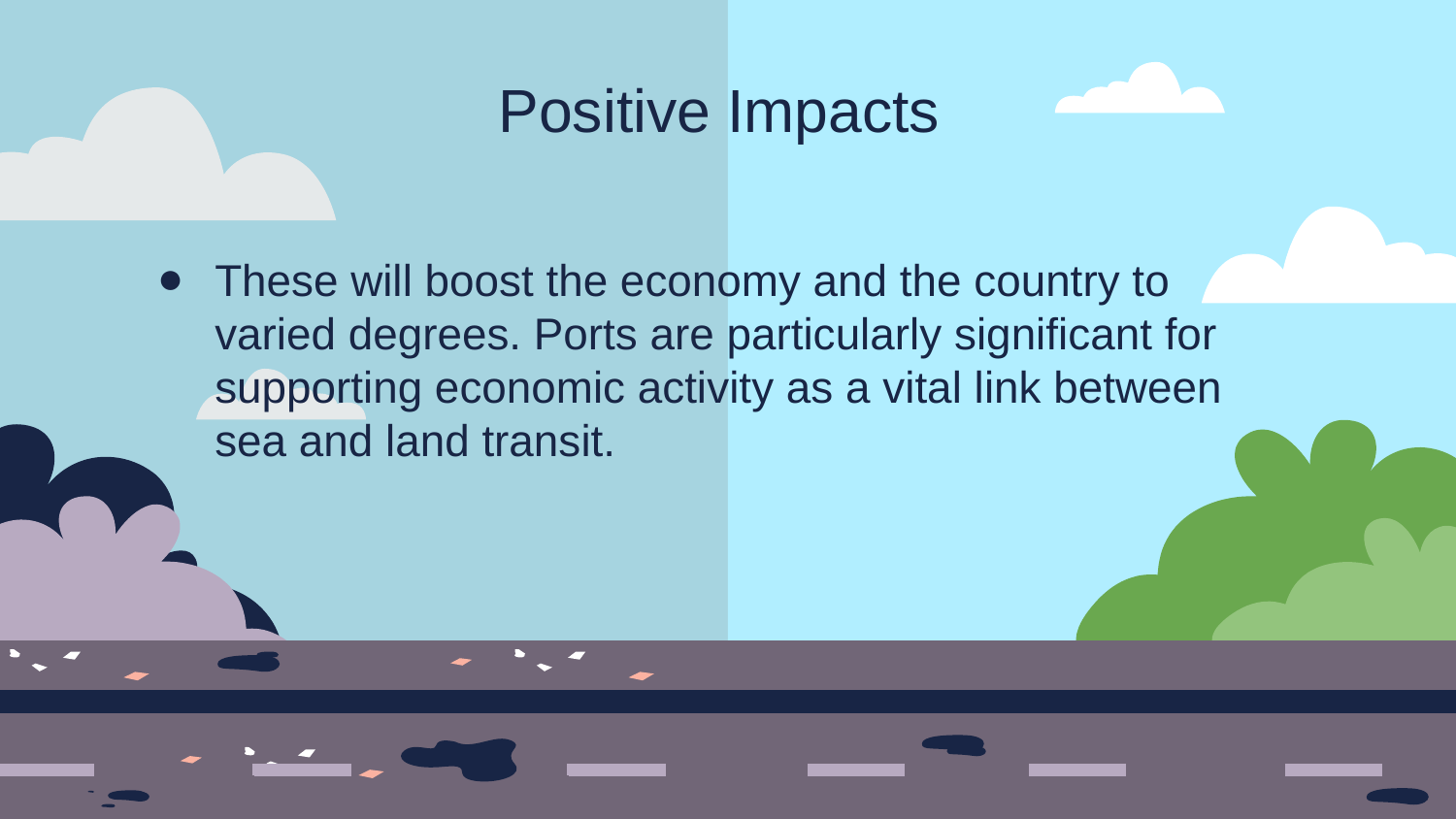

# Positive Impacts
These will boost the economy and the country to varied degrees. Ports are particularly significant for supporting economic activity as a vital link between sea and land transit.